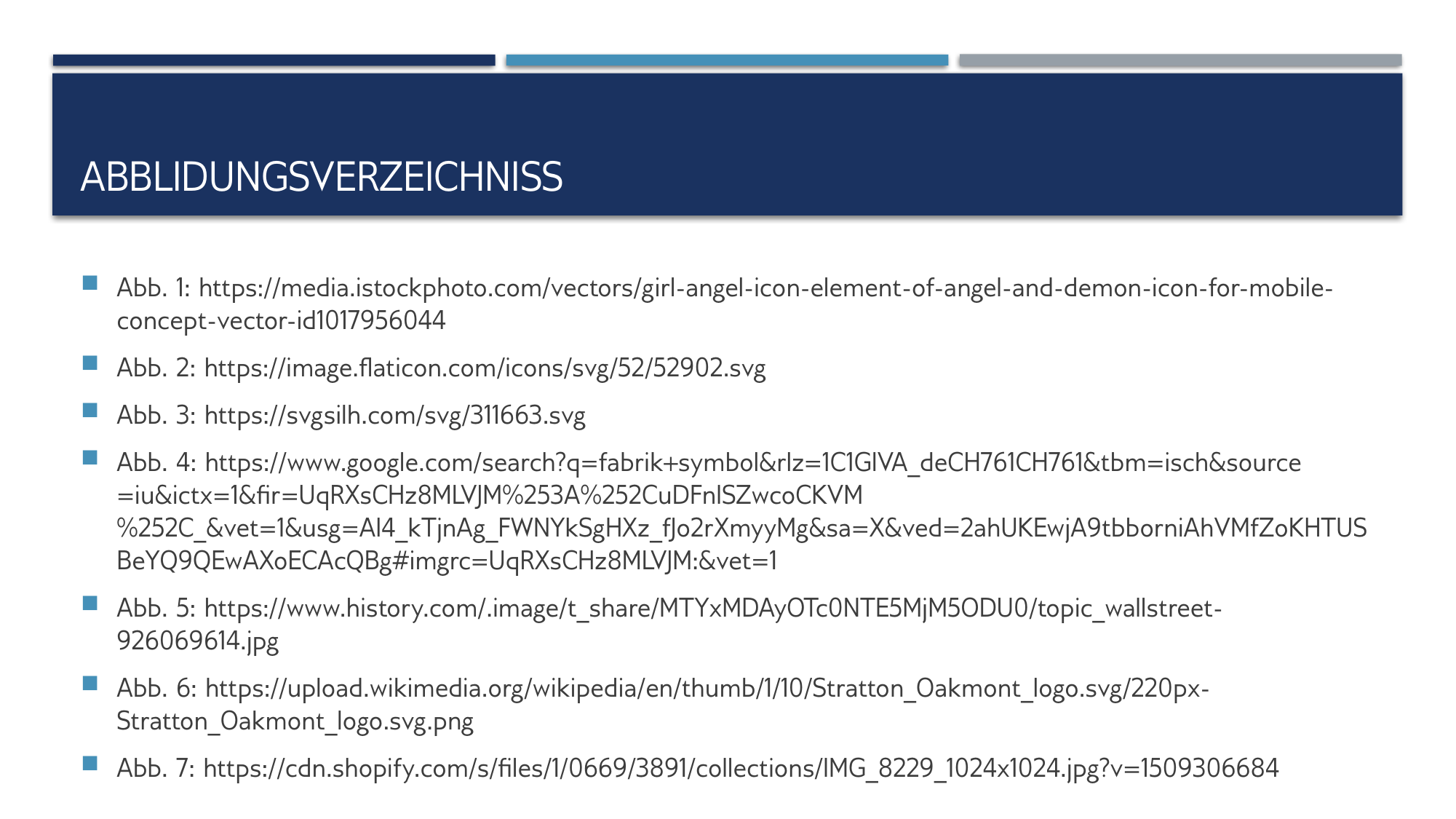

# Abblidungsverzeichniss
Abb. 1: https://media.istockphoto.com/vectors/girl-angel-icon-element-of-angel-and-demon-icon-for-mobile-concept-vector-id1017956044
Abb. 2: https://image.flaticon.com/icons/svg/52/52902.svg
Abb. 3: https://svgsilh.com/svg/311663.svg
Abb. 4: https://www.google.com/search?q=fabrik+symbol&rlz=1C1GIVA_deCH761CH761&tbm=isch&source =iu&ictx=1&fir=UqRXsCHz8MLVJM%253A%252CuDFnlSZwcoCKVM%252C_&vet=1&usg=AI4_kTjnAg_FWNYkSgHXz_fJo2rXmyyMg&sa=X&ved=2ahUKEwjA9tbborniAhVMfZoKHTUSBeYQ9QEwAXoECAcQBg#imgrc=UqRXsCHz8MLVJM:&vet=1
Abb. 5: https://www.history.com/.image/t_share/MTYxMDAyOTc0NTE5MjM5ODU0/topic_wallstreet-926069614.jpg
Abb. 6: https://upload.wikimedia.org/wikipedia/en/thumb/1/10/Stratton_Oakmont_logo.svg/220px-Stratton_Oakmont_logo.svg.png
Abb. 7: https://cdn.shopify.com/s/files/1/0669/3891/collections/IMG_8229_1024x1024.jpg?v=1509306684